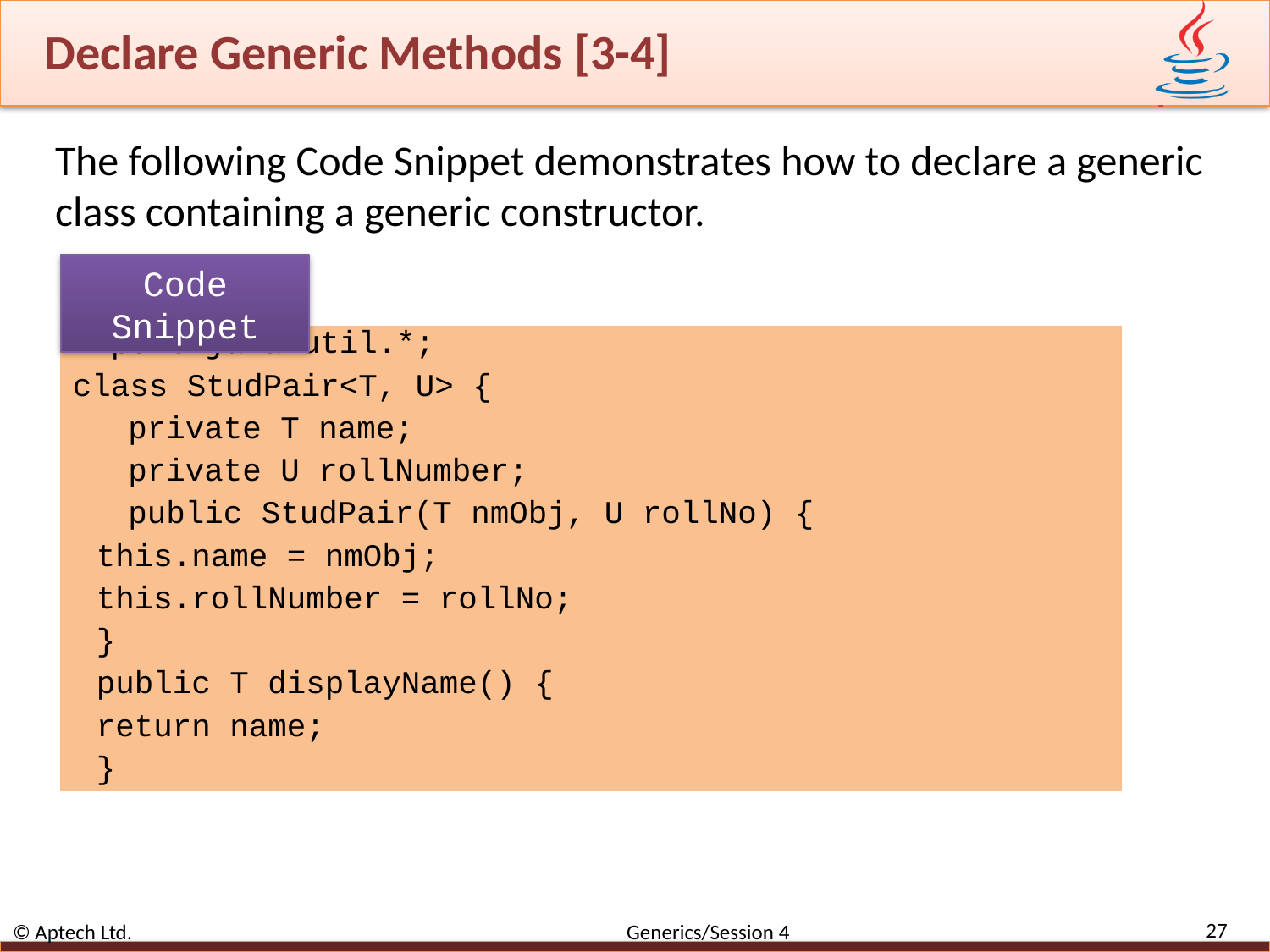

# Declare Generic Methods [3-4]
The following Code Snippet demonstrates how to declare a generic class containing a generic constructor.

Code Snippet
import java.util.*;
class StudPair<T, U> {
private T name;
private U rollNumber;
public StudPair(T nmObj, U rollNo) {
this.name = nmObj;
this.rollNumber = rollNo;
}
public T displayName() {
return name;
}
27
© Aptech Ltd.                                                                                                      Generics/Session 4